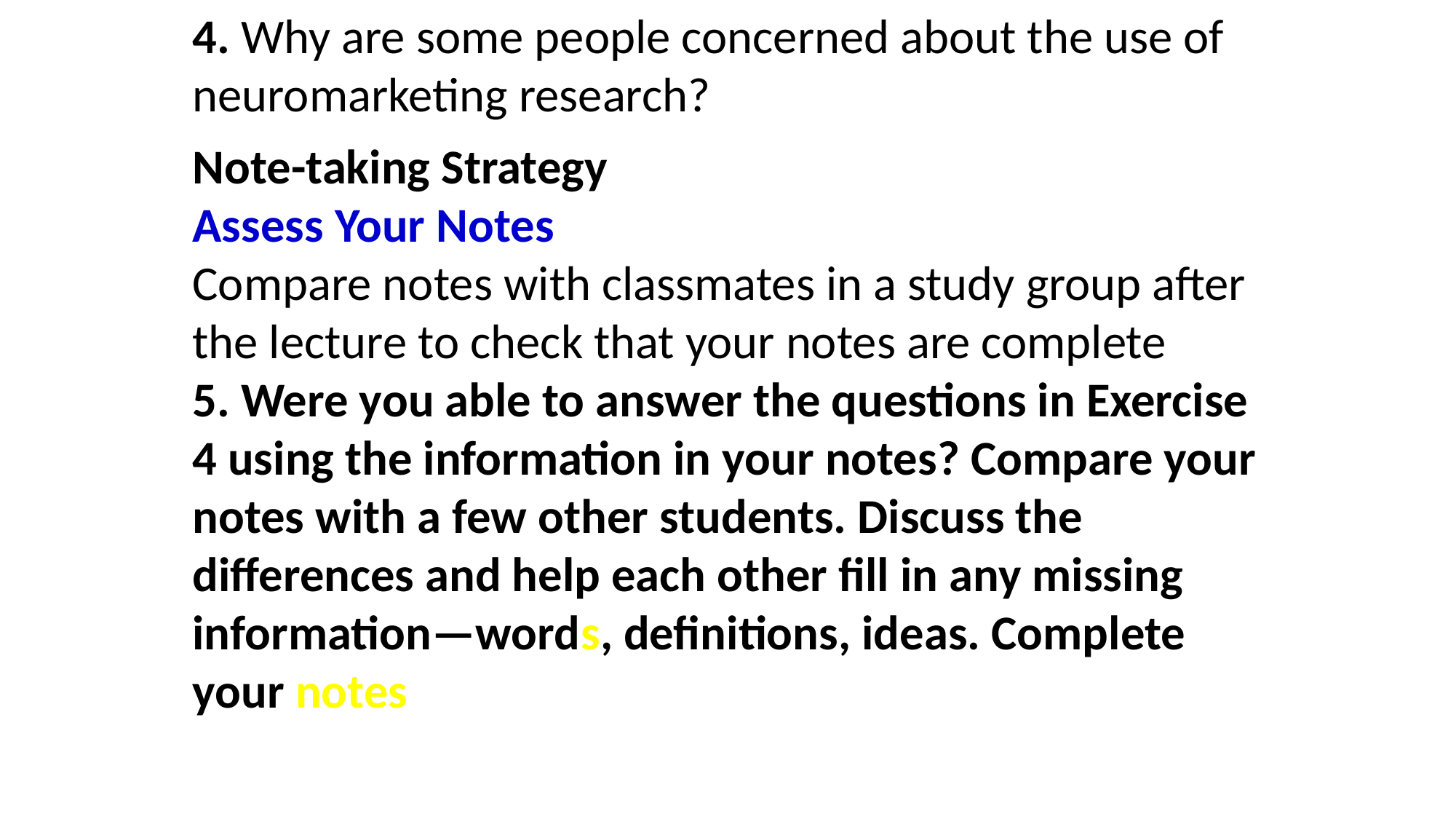

4. Why are some people concerned about the use of neuromarketing research?
Note-taking Strategy
Assess Your Notes
Compare notes with classmates in a study group after the lecture to check that your notes are complete
5. Were you able to answer the questions in Exercise 4 using the information in your notes? Compare your notes with a few other students. Discuss the differences and help each other fill in any missing information—words, definitions, ideas. Complete your notes